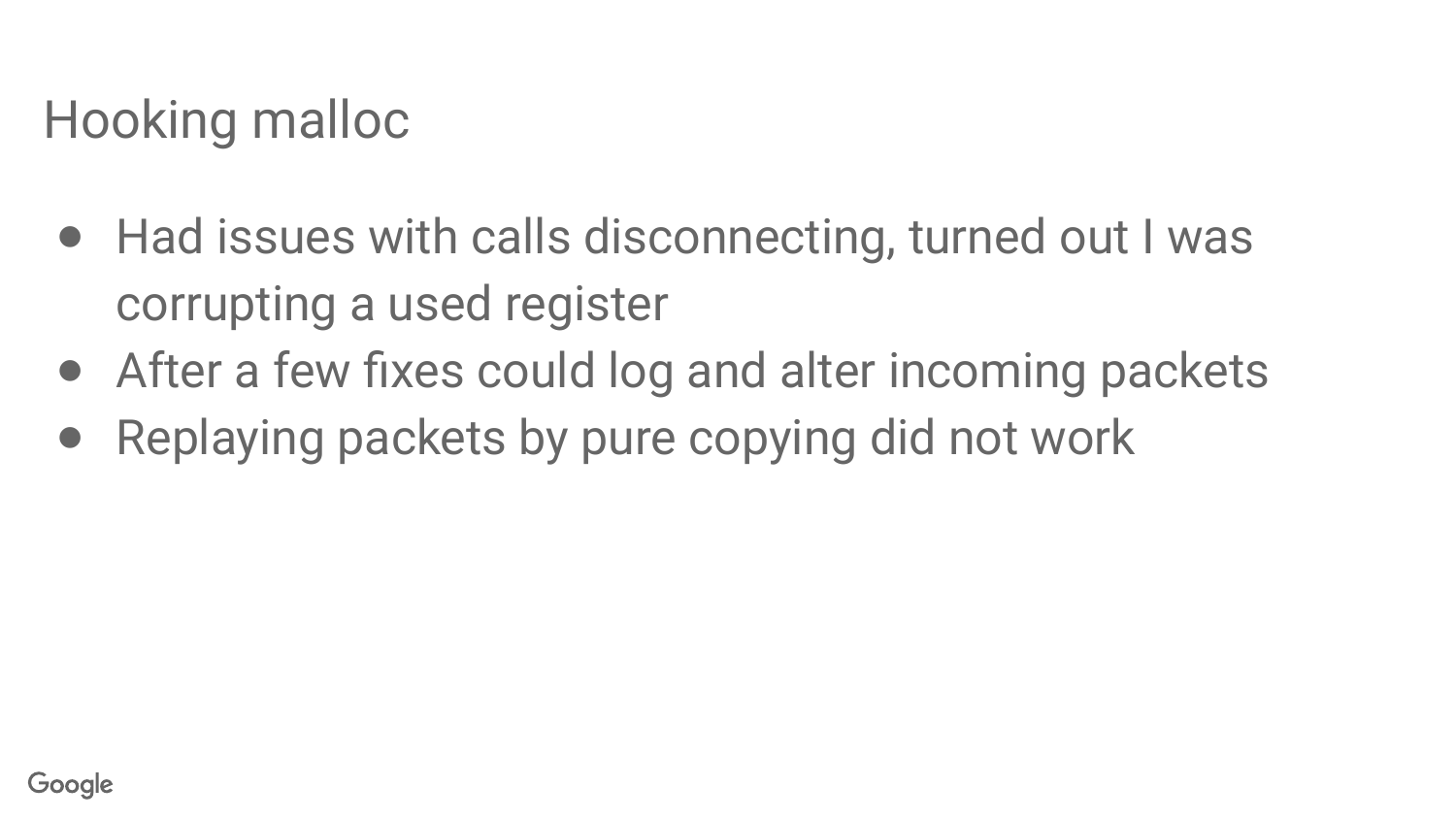

# Hooking malloc
Had issues with calls disconnecting, turned out I was corrupting a used register
After a few fixes could log and alter incoming packets
Replaying packets by pure copying did not work